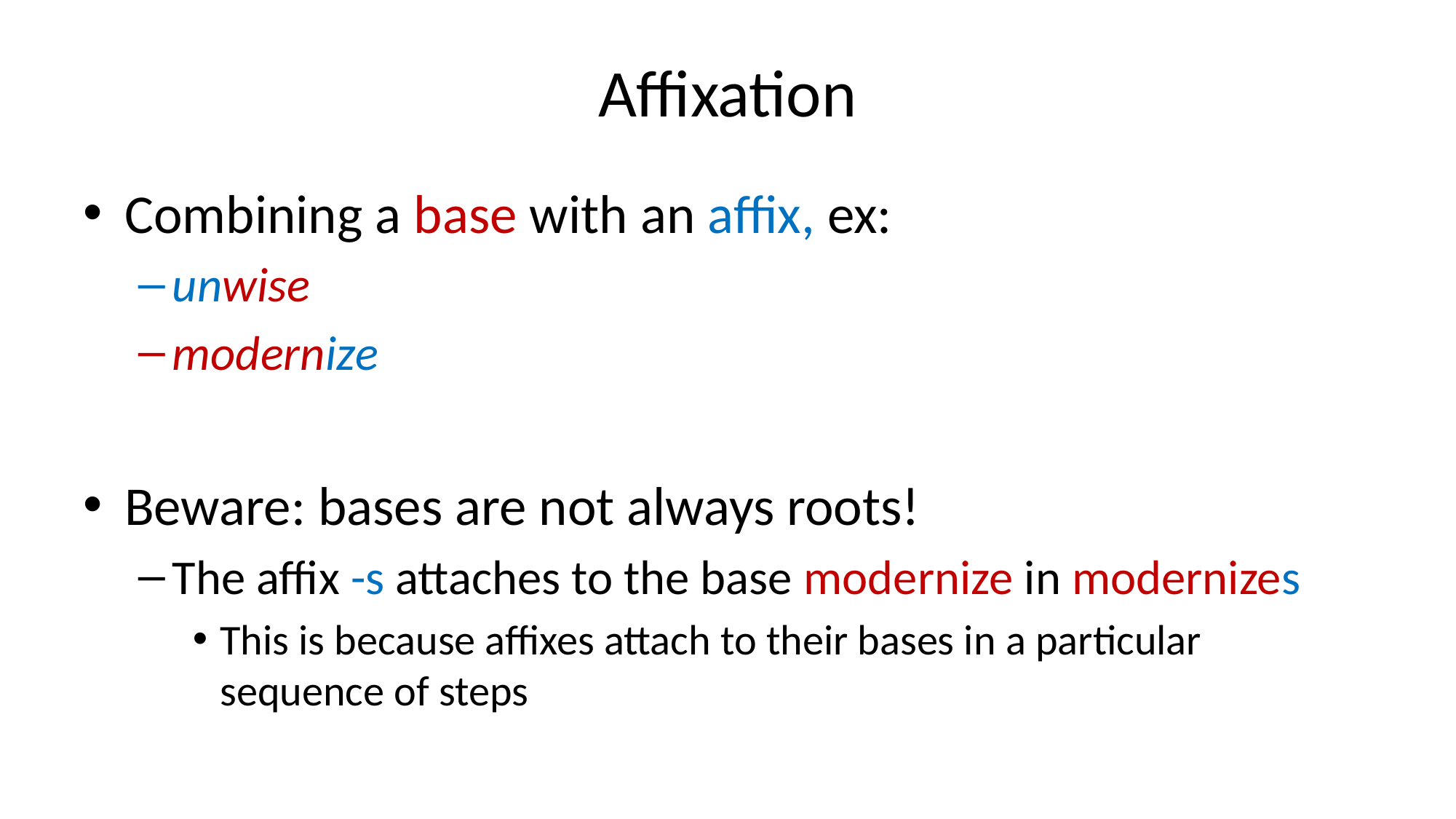

# Affixation
Combining a base with an affix, ex:
unwise
modernize

Beware: bases are not always roots!
The affix -s attaches to the base modernize in modernizes
This is because affixes attach to their bases in a particular sequence of steps